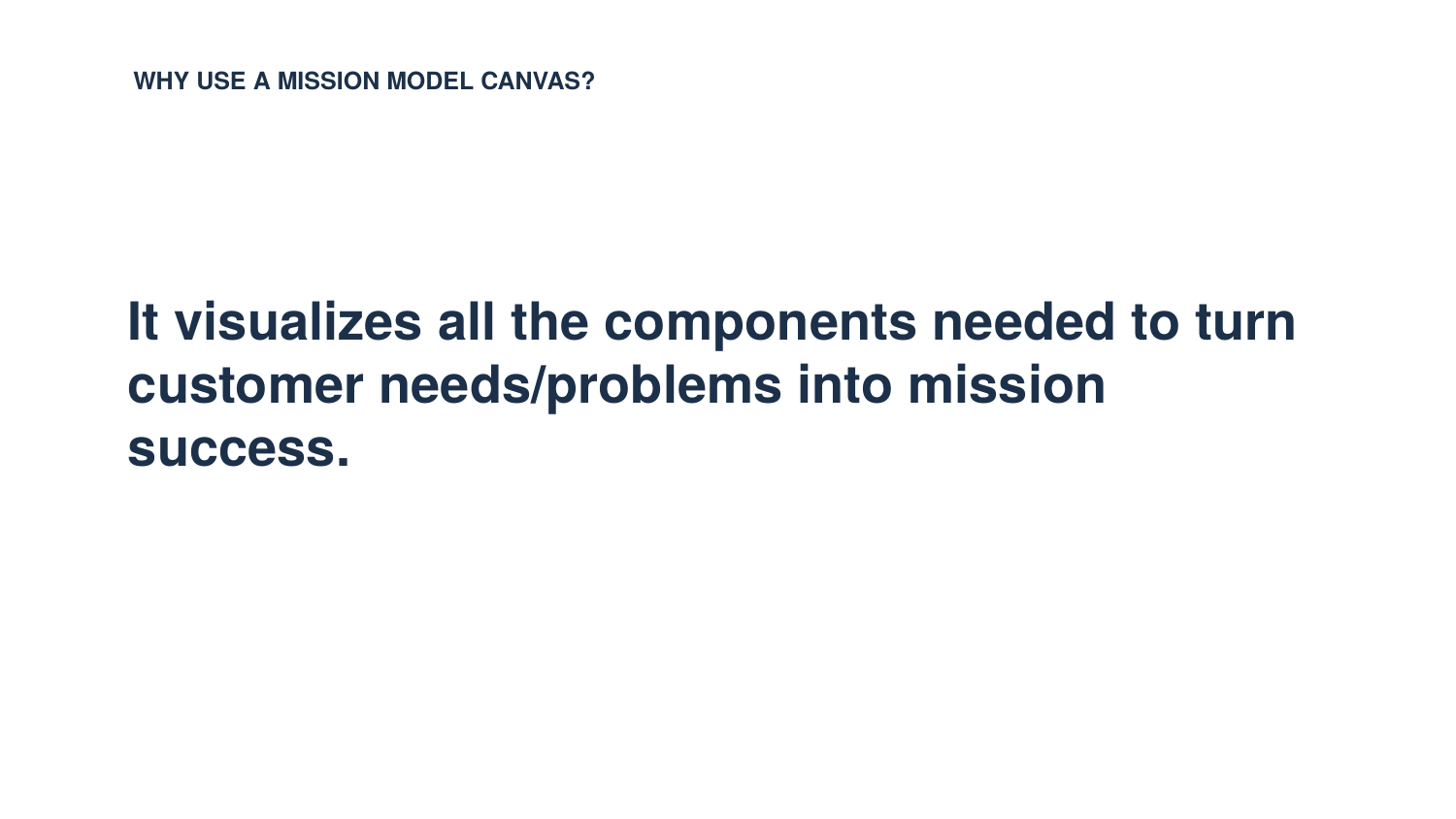

WHY USE A MISSION MODEL CANVAS?
# It visualizes all the components needed to turn customer needs/problems into mission success.